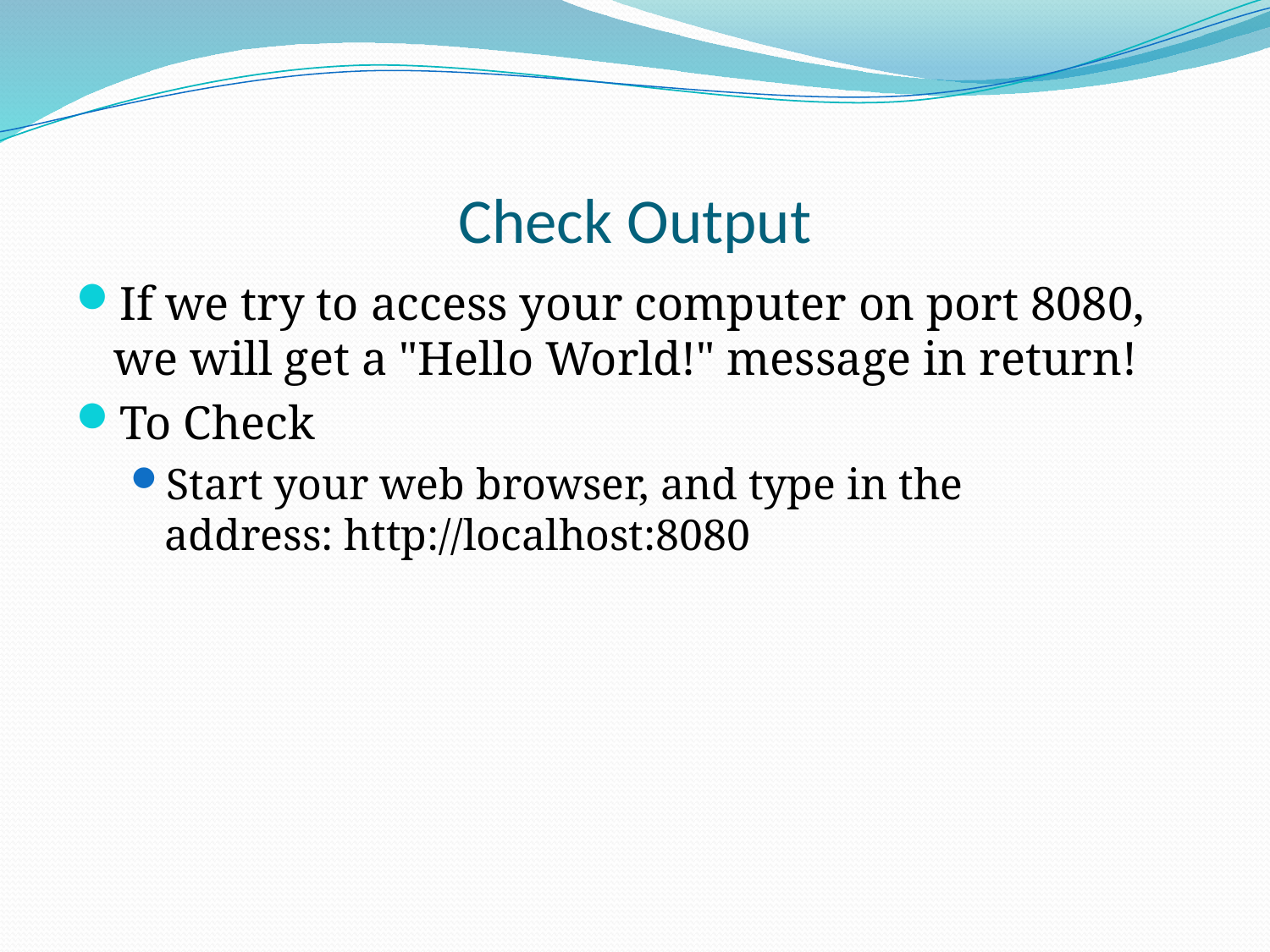

# Check Output
If we try to access your computer on port 8080, we will get a "Hello World!" message in return!
To Check
Start your web browser, and type in the address: http://localhost:8080